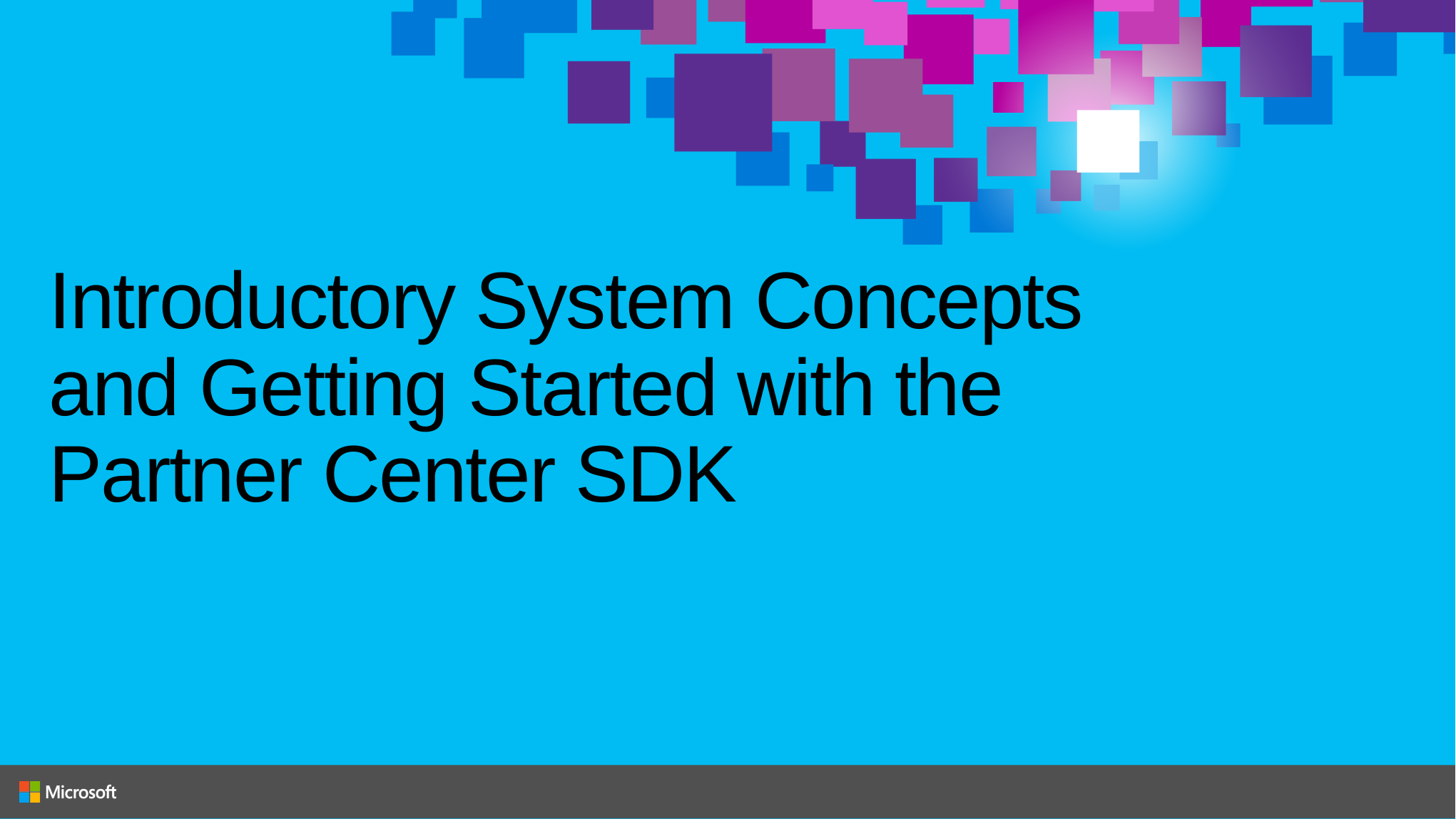

# Introductory System Concepts and Getting Started with the Partner Center SDK